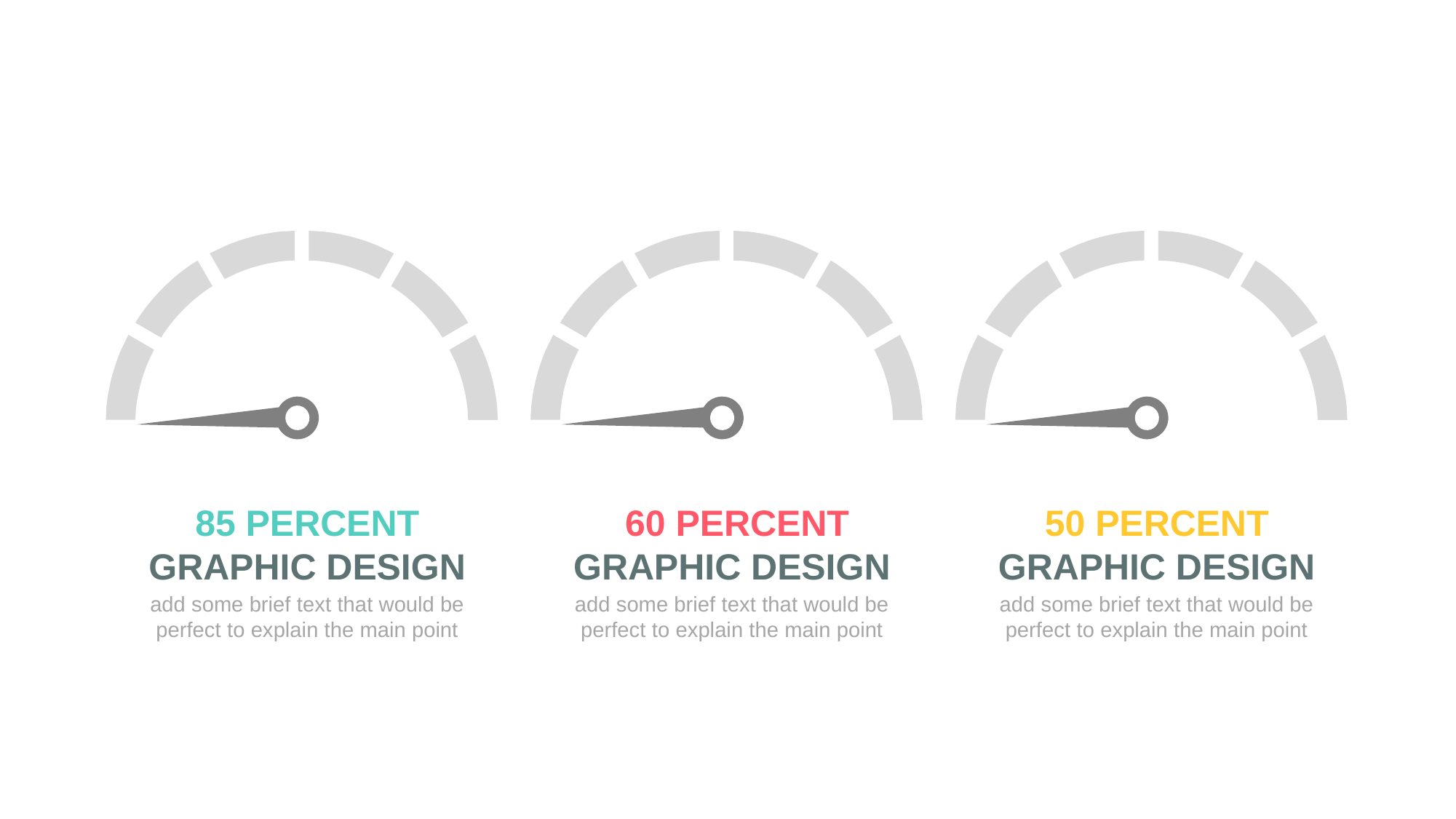

85 PERCENT
GRAPHIC DESIGN
add some brief text that would be perfect to explain the main point
 60 PERCENT
GRAPHIC DESIGN
add some brief text that would be perfect to explain the main point
50 PERCENT
GRAPHIC DESIGN
add some brief text that would be perfect to explain the main point